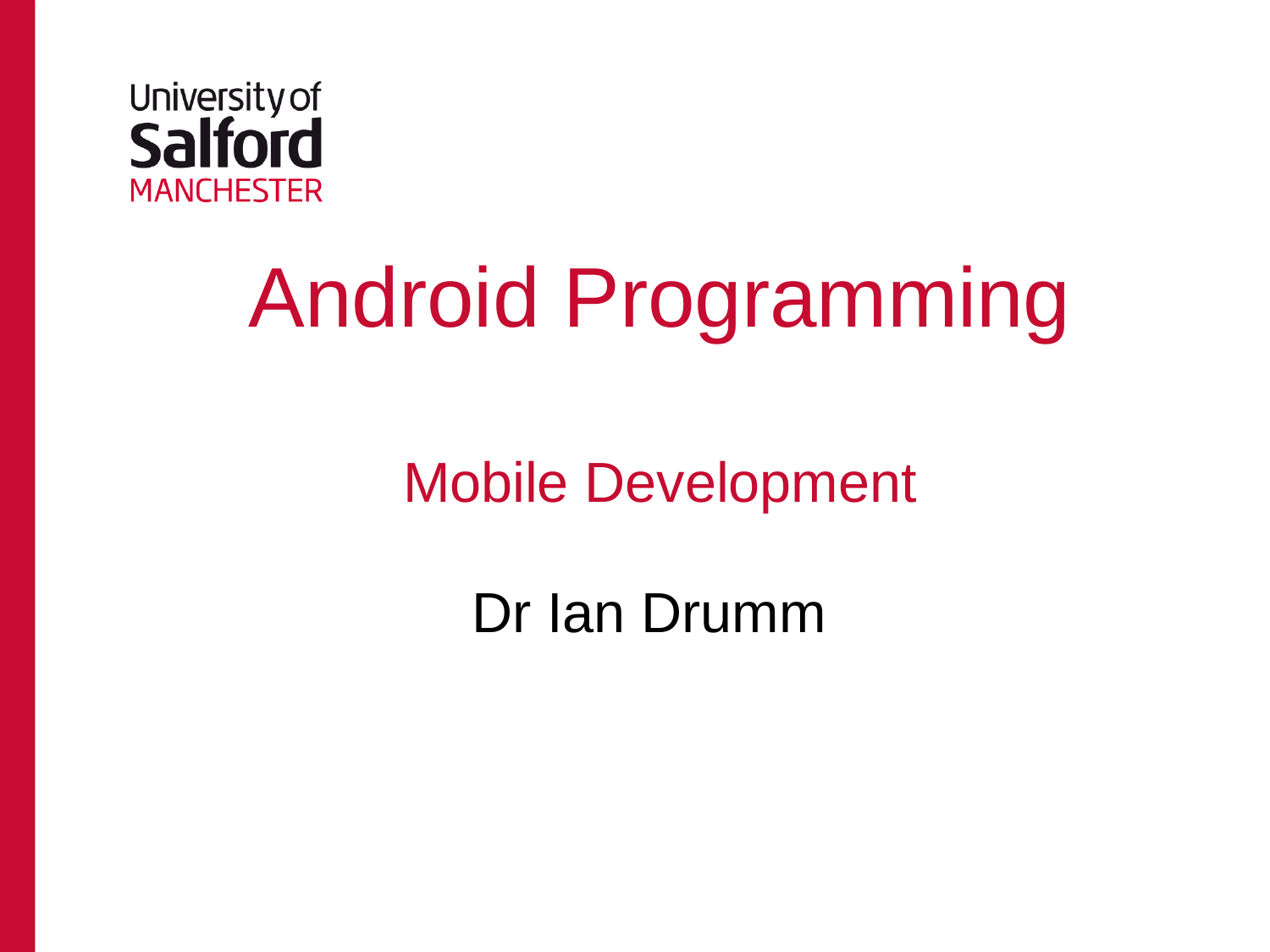

# Android Programming Mobile Development
Dr Ian Drumm